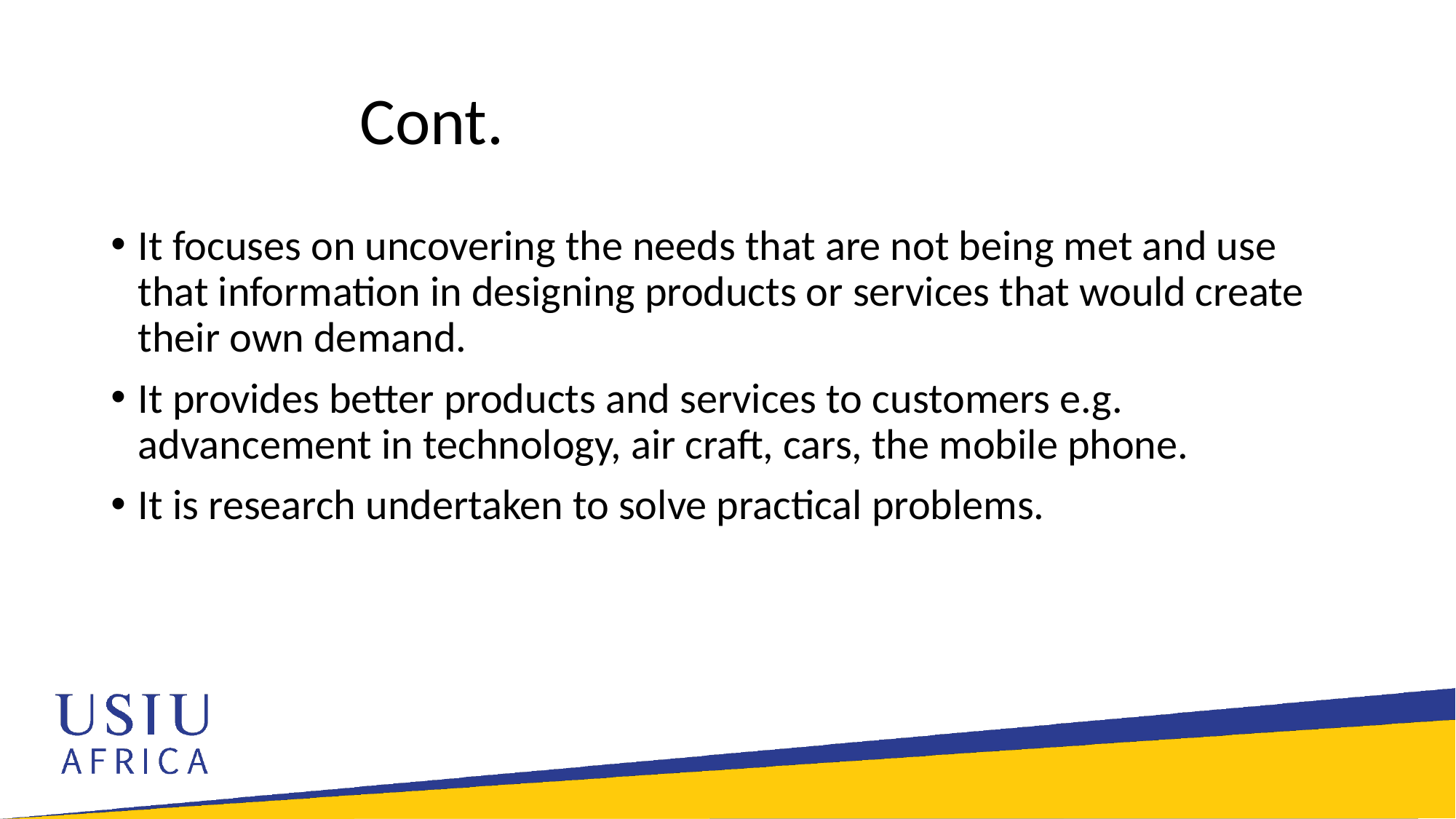

# Cont.
It focuses on uncovering the needs that are not being met and use that information in designing products or services that would create their own demand.
It provides better products and services to customers e.g. advancement in technology, air craft, cars, the mobile phone.
It is research undertaken to solve practical problems.